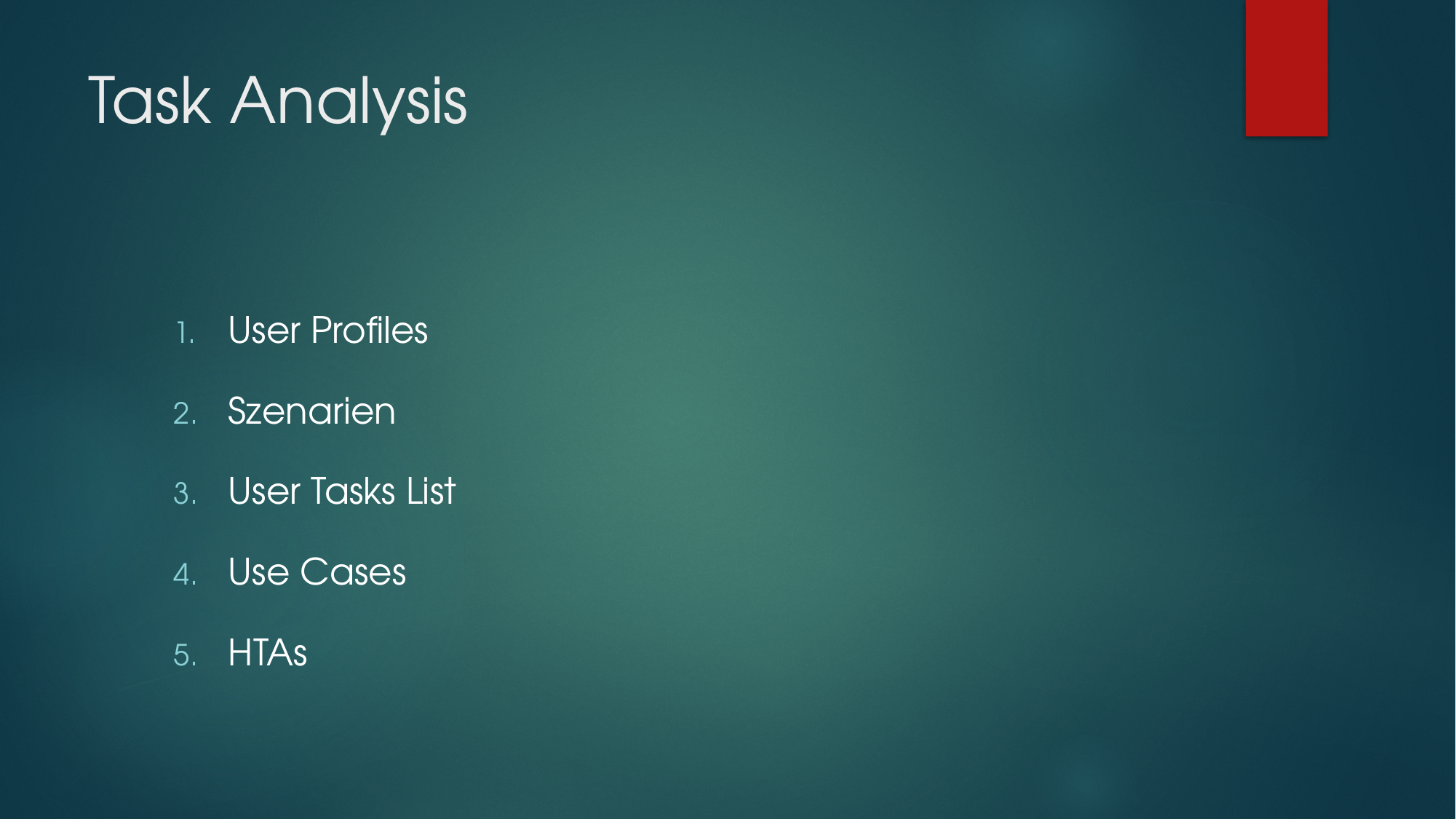

# Task Analysis
User Profiles
Szenarien
User Tasks List
Use Cases
HTAs